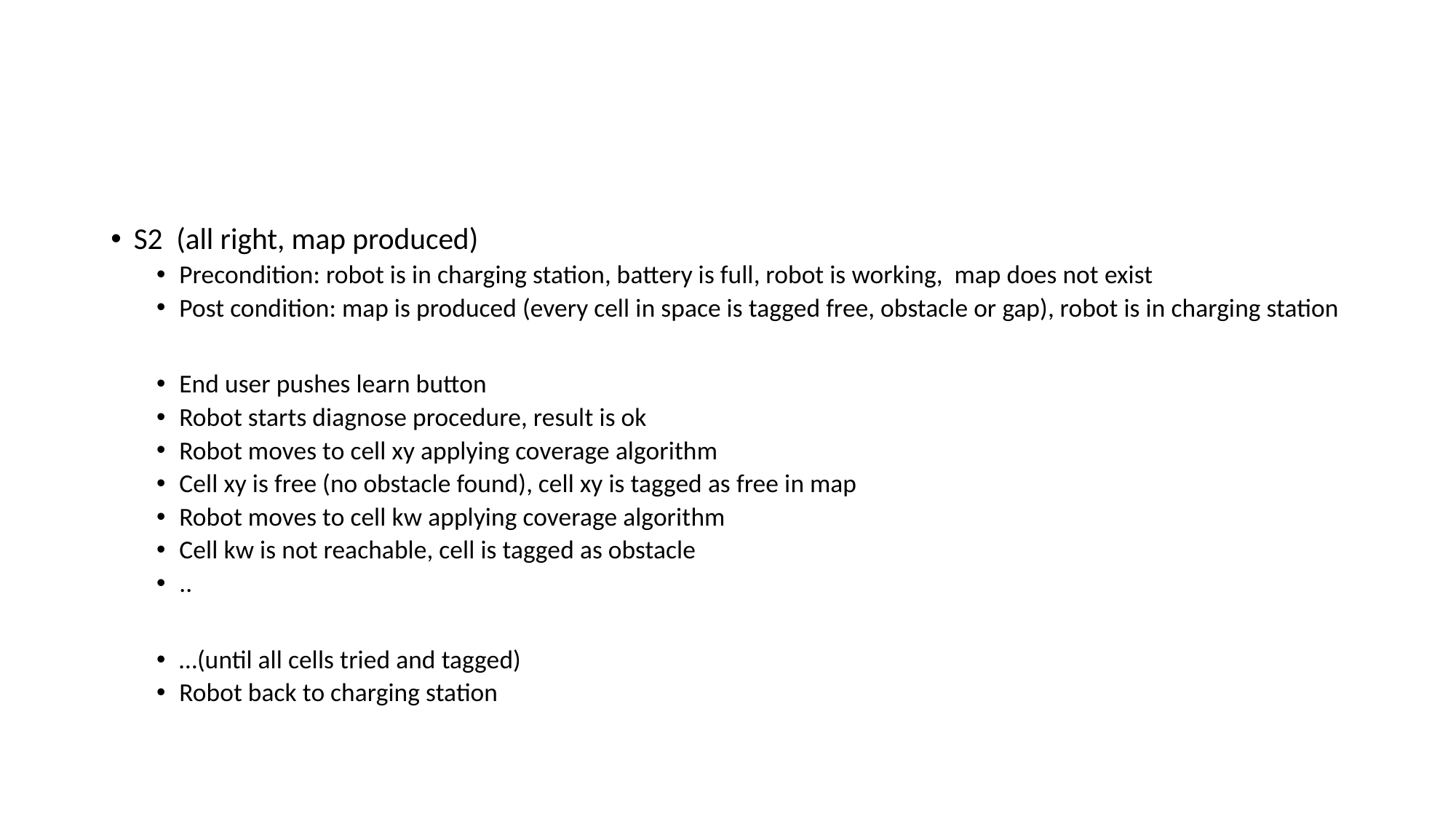

#
S2  (all right, map produced)
Precondition: robot is in charging station, battery is full, robot is working,  map does not exist
Post condition: map is produced (every cell in space is tagged free, obstacle or gap), robot is in charging station

End user pushes learn button
Robot starts diagnose procedure, result is ok
Robot moves to cell xy applying coverage algorithm
Cell xy is free (no obstacle found), cell xy is tagged as free in map
Robot moves to cell kw applying coverage algorithm
Cell kw is not reachable, cell is tagged as obstacle
..

…(until all cells tried and tagged)
Robot back to charging station